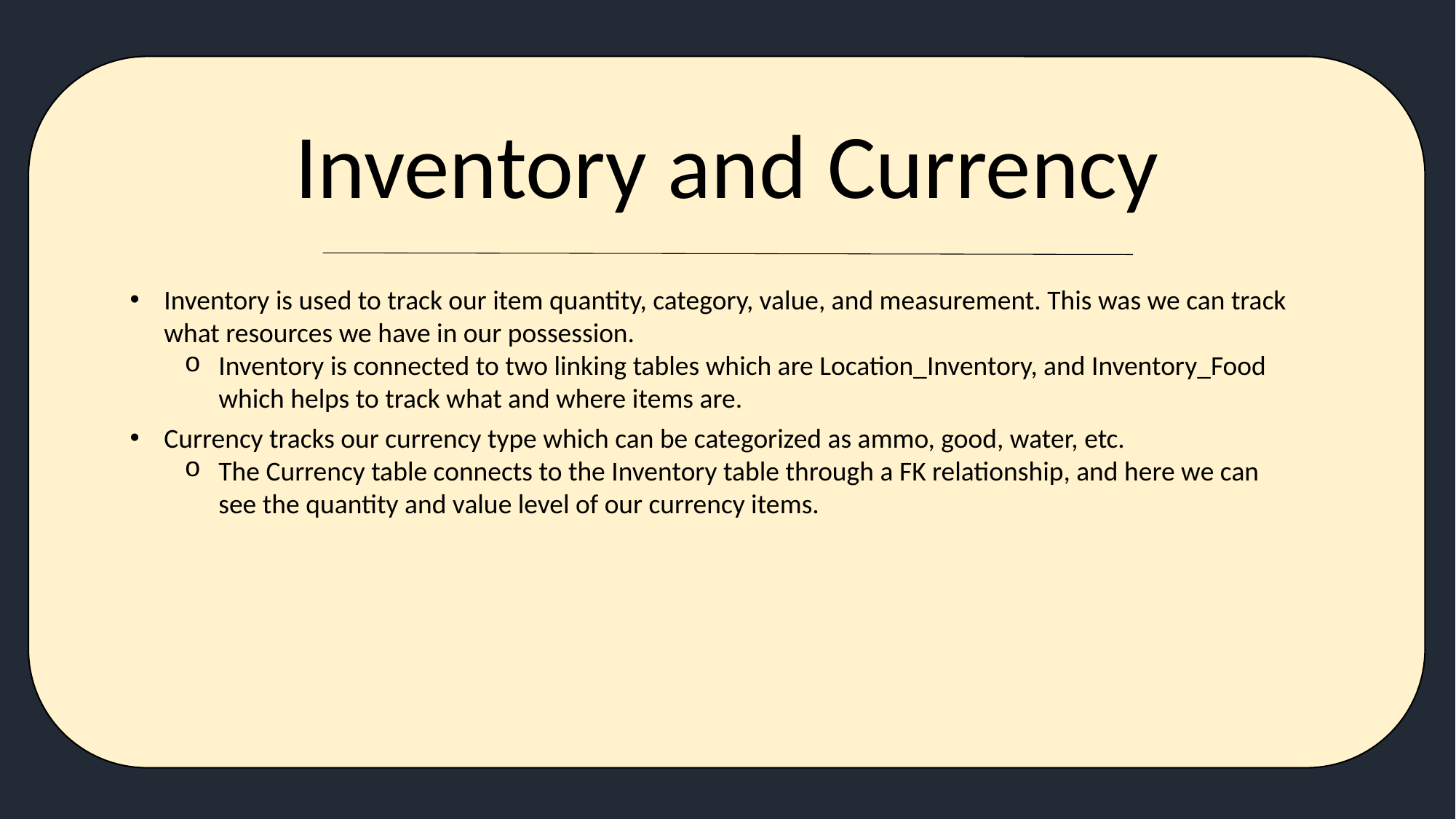

# Inventory and Currency
Inventory is used to track our item quantity, category, value, and measurement. This was we can track what resources we have in our possession.
Inventory is connected to two linking tables which are Location_Inventory, and Inventory_Food which helps to track what and where items are.
Currency tracks our currency type which can be categorized as ammo, good, water, etc.
The Currency table connects to the Inventory table through a FK relationship, and here we can see the quantity and value level of our currency items.